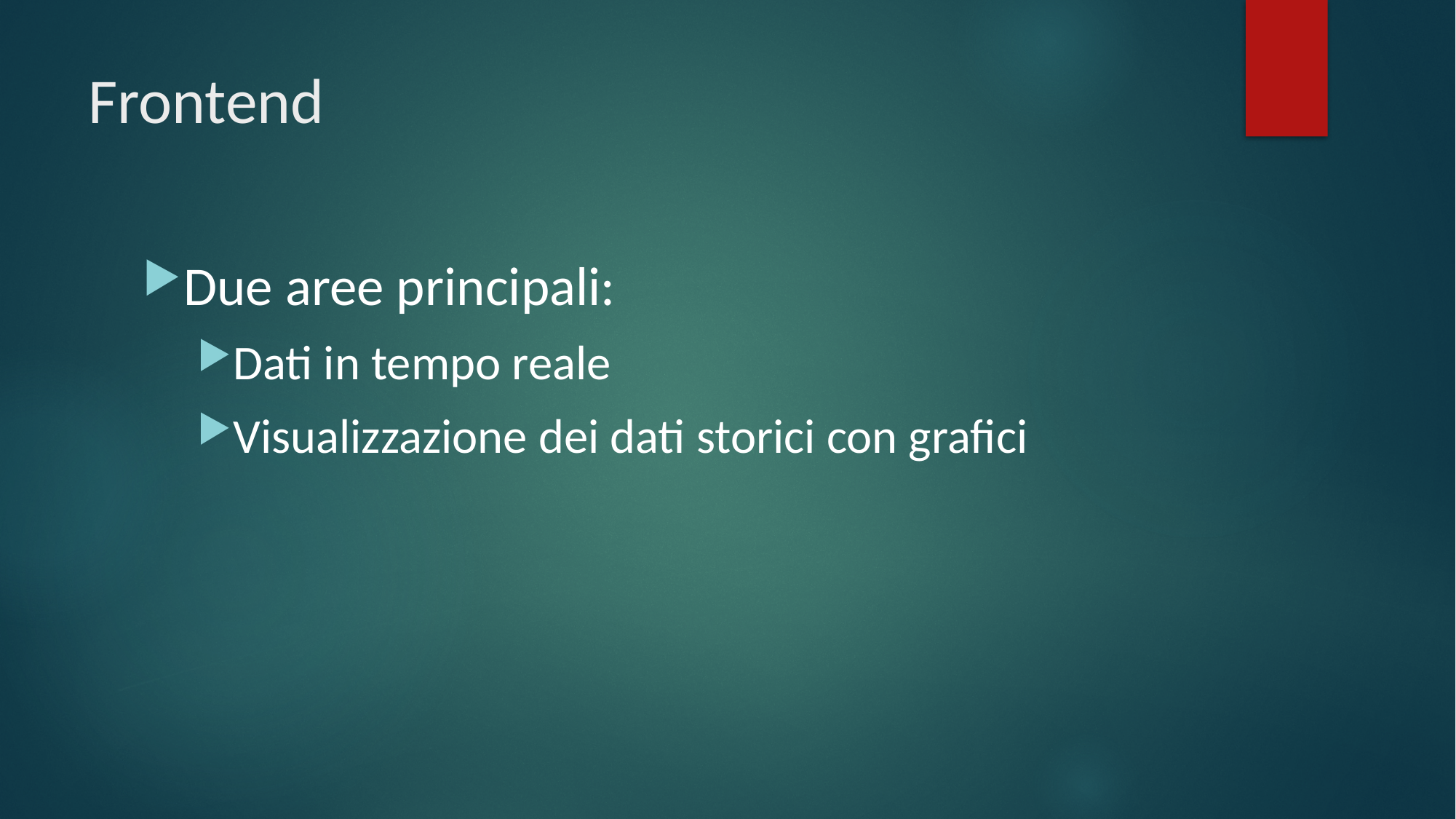

# Frontend
Due aree principali:
Dati in tempo reale
Visualizzazione dei dati storici con grafici